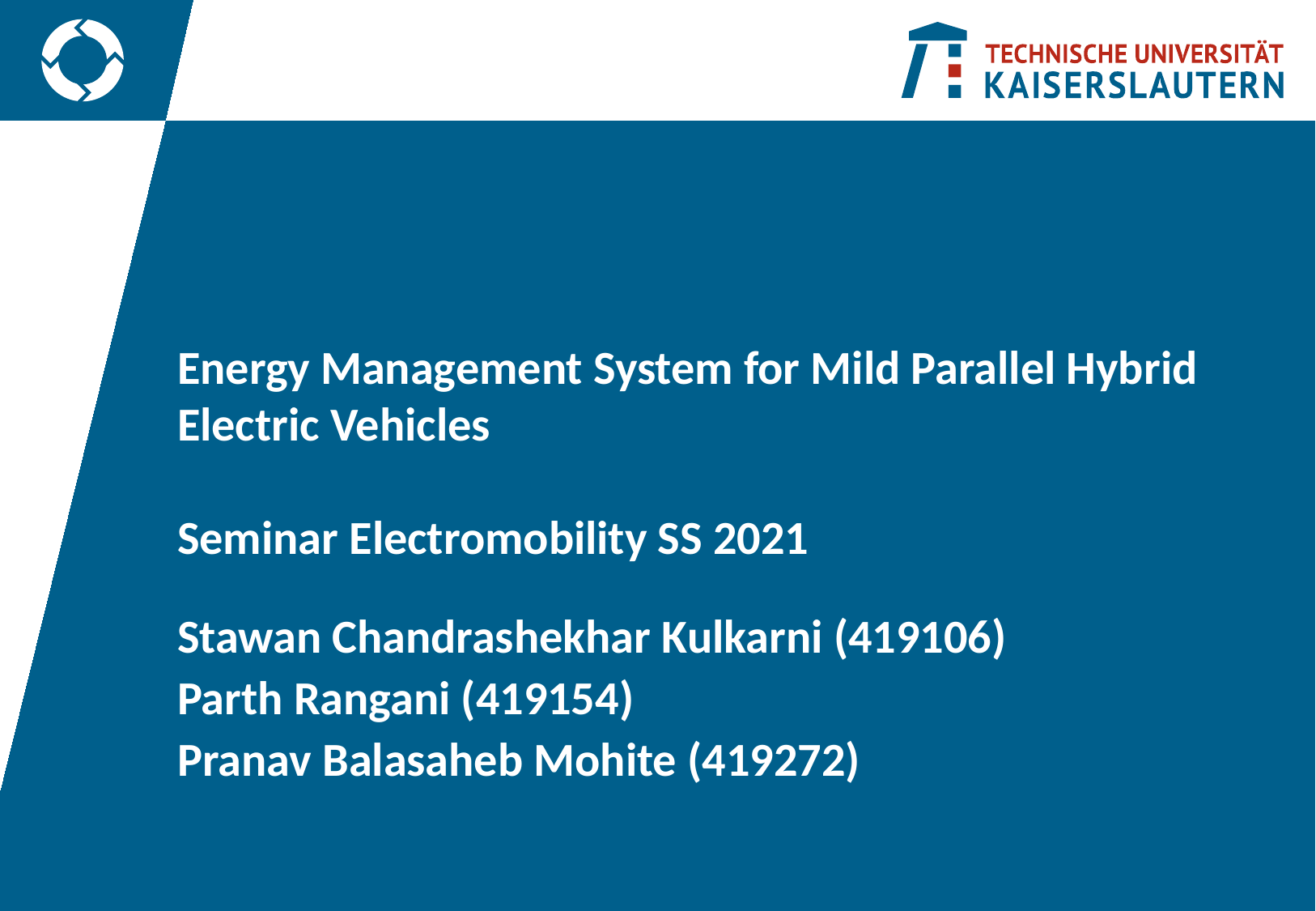

# Energy Management System for Mild Parallel Hybrid Electric Vehicles
Seminar Electromobility SS 2021

Stawan Chandrashekhar Kulkarni (419106)
Parth Rangani (419154)
Pranav Balasaheb Mohite (419272)